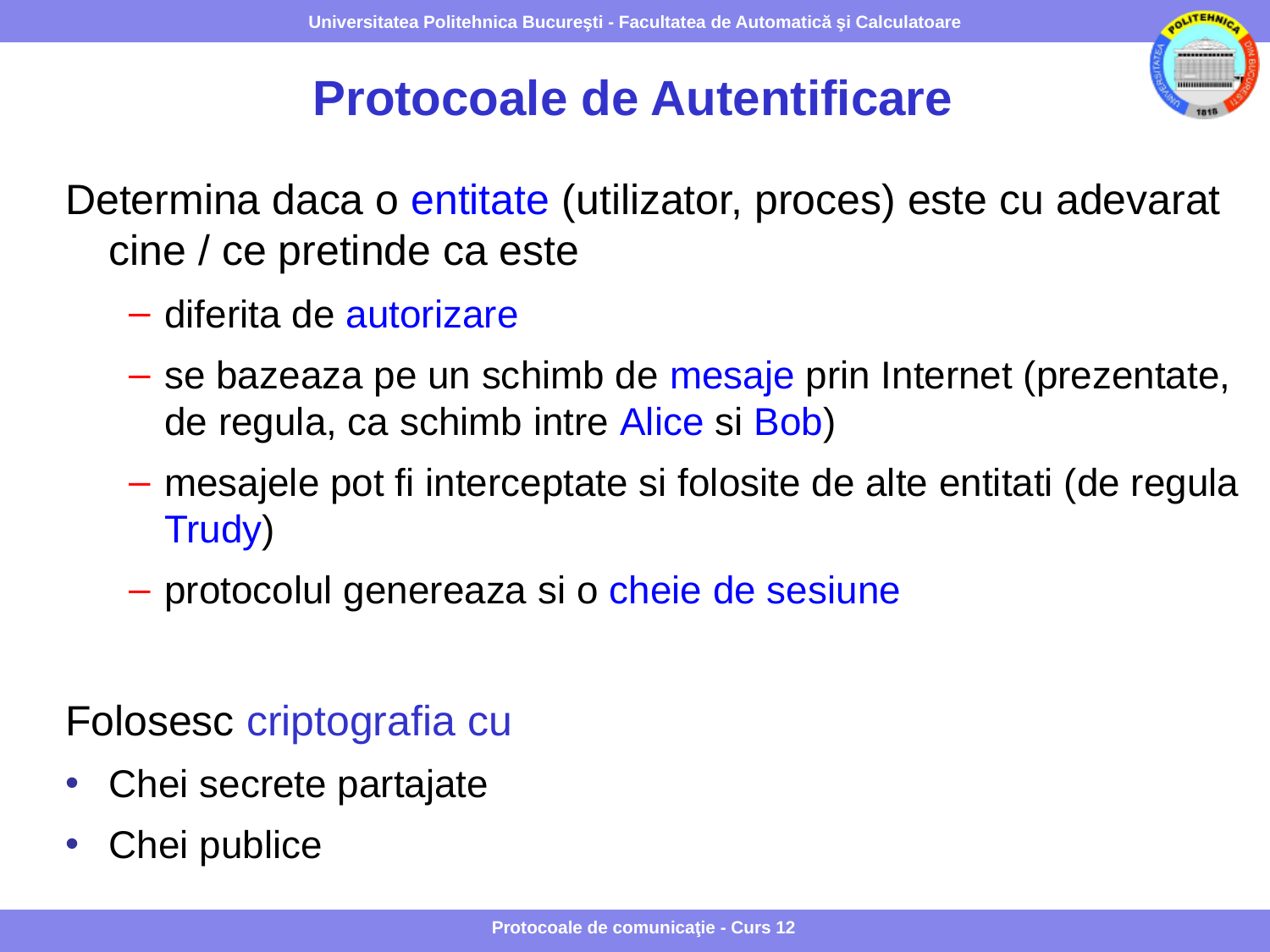

# Protocoale de Autentificare
Determina daca o entitate (utilizator, proces) este cu adevarat cine / ce pretinde ca este
diferita de autorizare
se bazeaza pe un schimb de mesaje prin Internet (prezentate, de regula, ca schimb intre Alice si Bob)
mesajele pot fi interceptate si folosite de alte entitati (de regula Trudy)
protocolul genereaza si o cheie de sesiune

Folosesc criptografia cu
Chei secrete partajate
Chei publice
Protocoale de comunicaţie - Curs 12